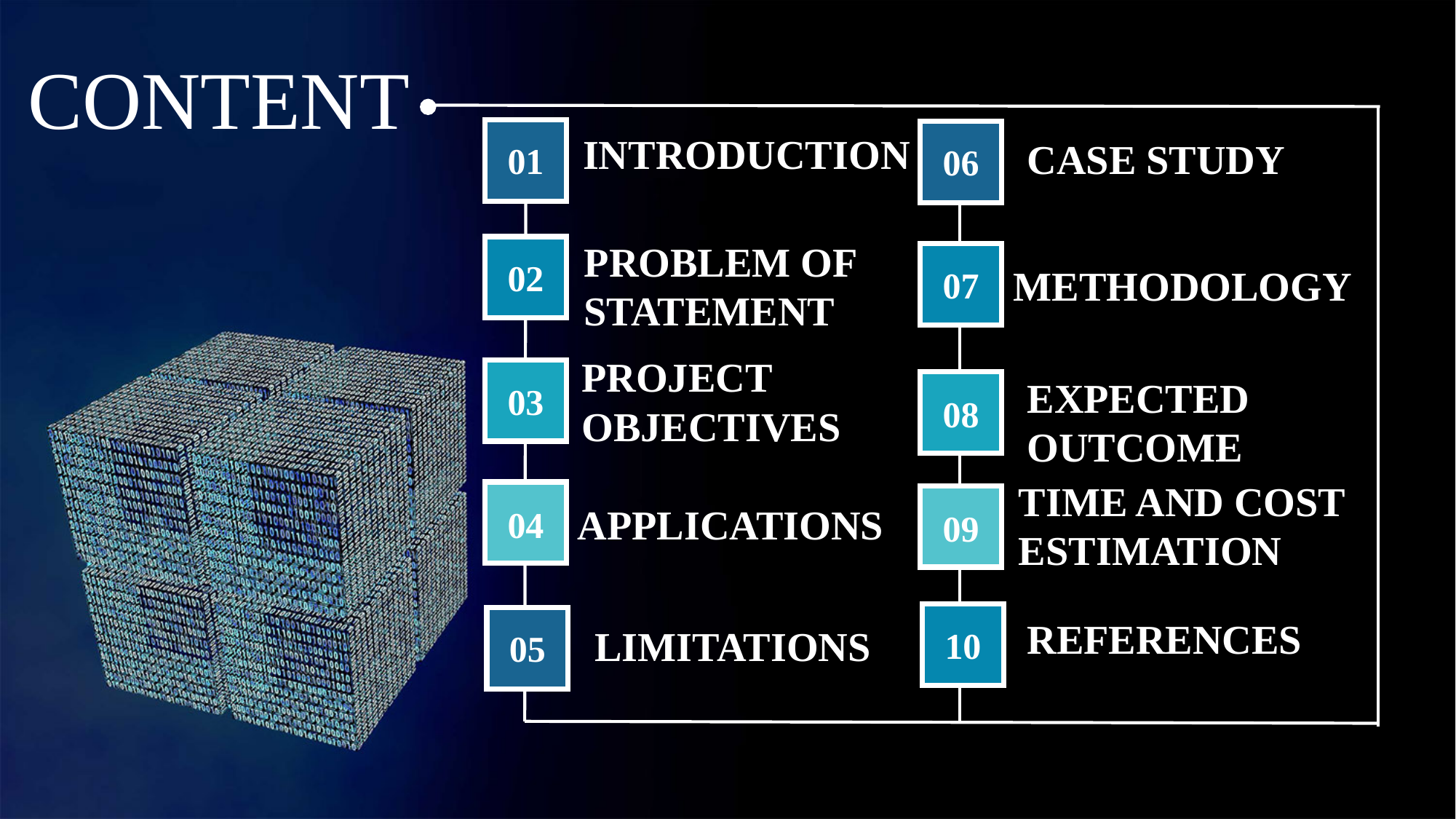

CONTENT

INTRODUCTION
CASE STUDY
01
06
PROBLEM OF STATEMENT

02
METHODOLOGY
07
PROJECT OBJECTIVES

EXPECTED OUTCOME

03
08
TIME AND COST ESTIMATION

APPLICATIONS
04
09

REFERENCES
LIMITATIONS
10
05